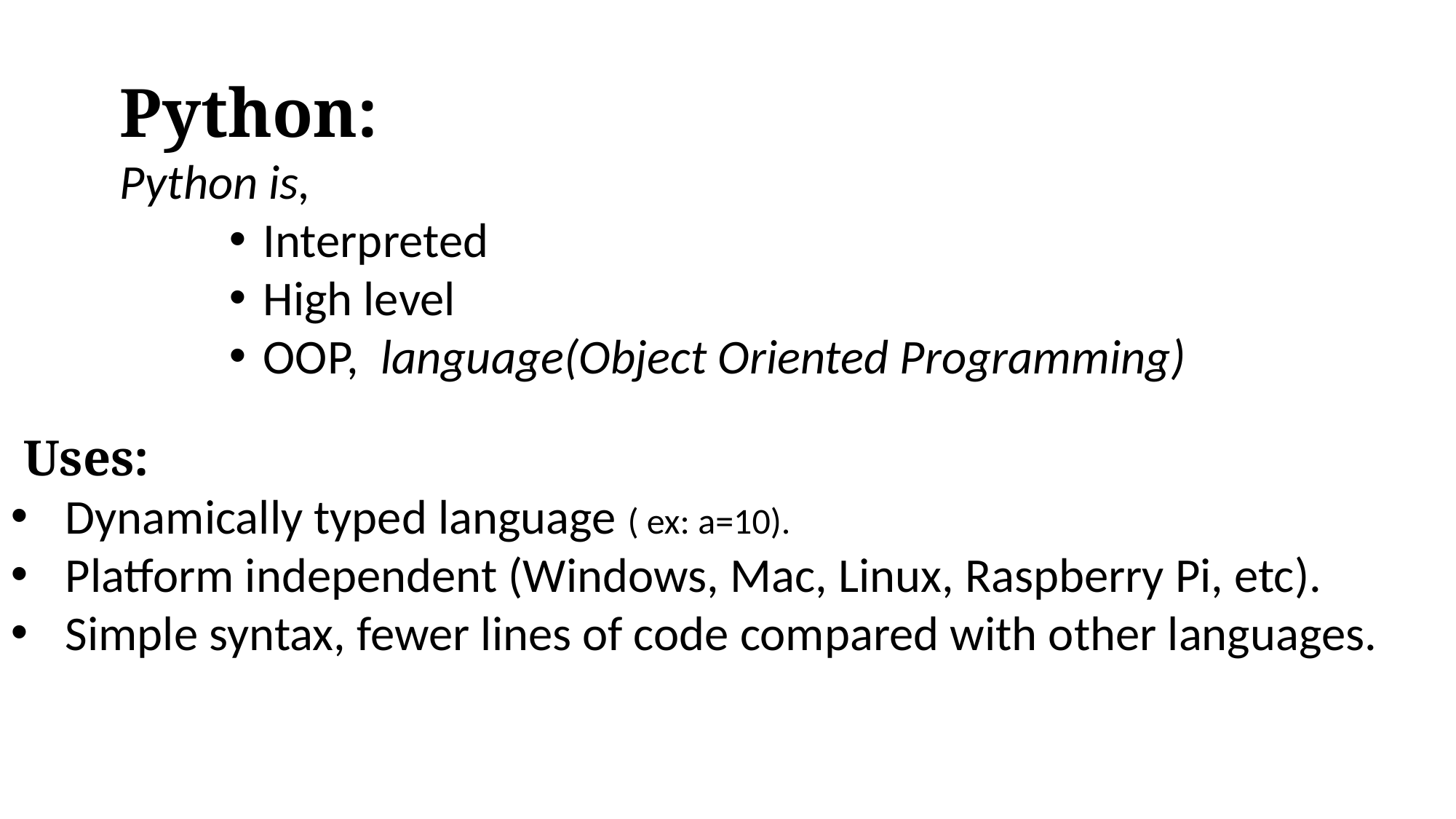

Python:
Python is,
Interpreted
High level
OOP,  language(Object Oriented Programming)

 Uses:
Dynamically typed language ( ex: a=10).
Platform independent (Windows, Mac, Linux, Raspberry Pi, etc).
Simple syntax, fewer lines of code compared with other languages.